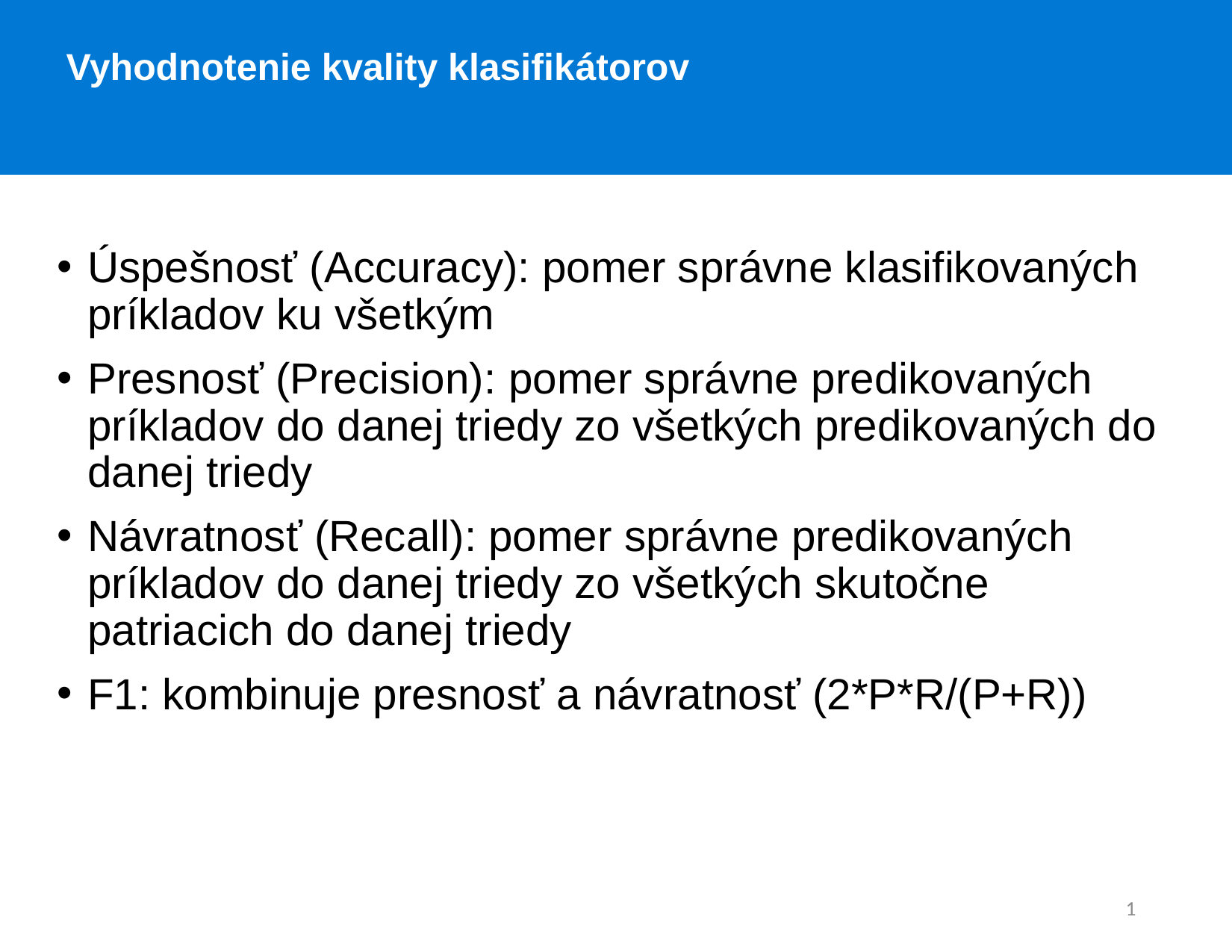

Vyhodnotenie kvality klasifikátorov

Úspešnosť (Accuracy): pomer správne klasifikovaných príkladov ku všetkým
Presnosť (Precision): pomer správne predikovaných príkladov do danej triedy zo všetkých predikovaných do danej triedy
Návratnosť (Recall): pomer správne predikovaných príkladov do danej triedy zo všetkých skutočne patriacich do danej triedy
F1: kombinuje presnosť a návratnosť (2*P*R/(P+R))

1